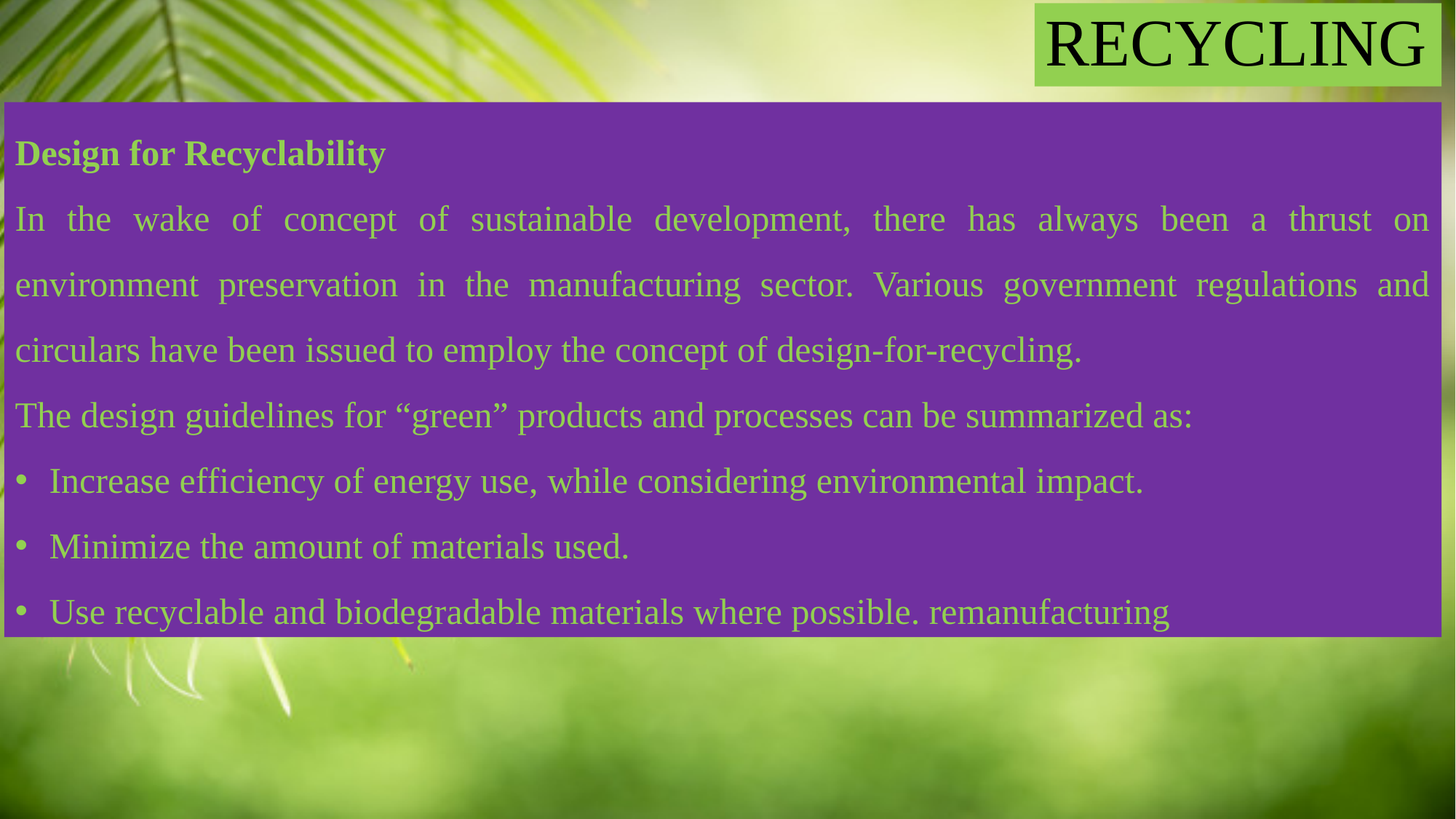

RECYCLING
Design for Recyclability
In the wake of concept of sustainable development, there has always been a thrust on environment preservation in the manufacturing sector. Various government regulations and circulars have been issued to employ the concept of design-for-recycling.
The design guidelines for “green” products and processes can be summarized as:
Increase efficiency of energy use, while considering environmental impact.
Minimize the amount of materials used.
Use recyclable and biodegradable materials where possible. remanufacturing